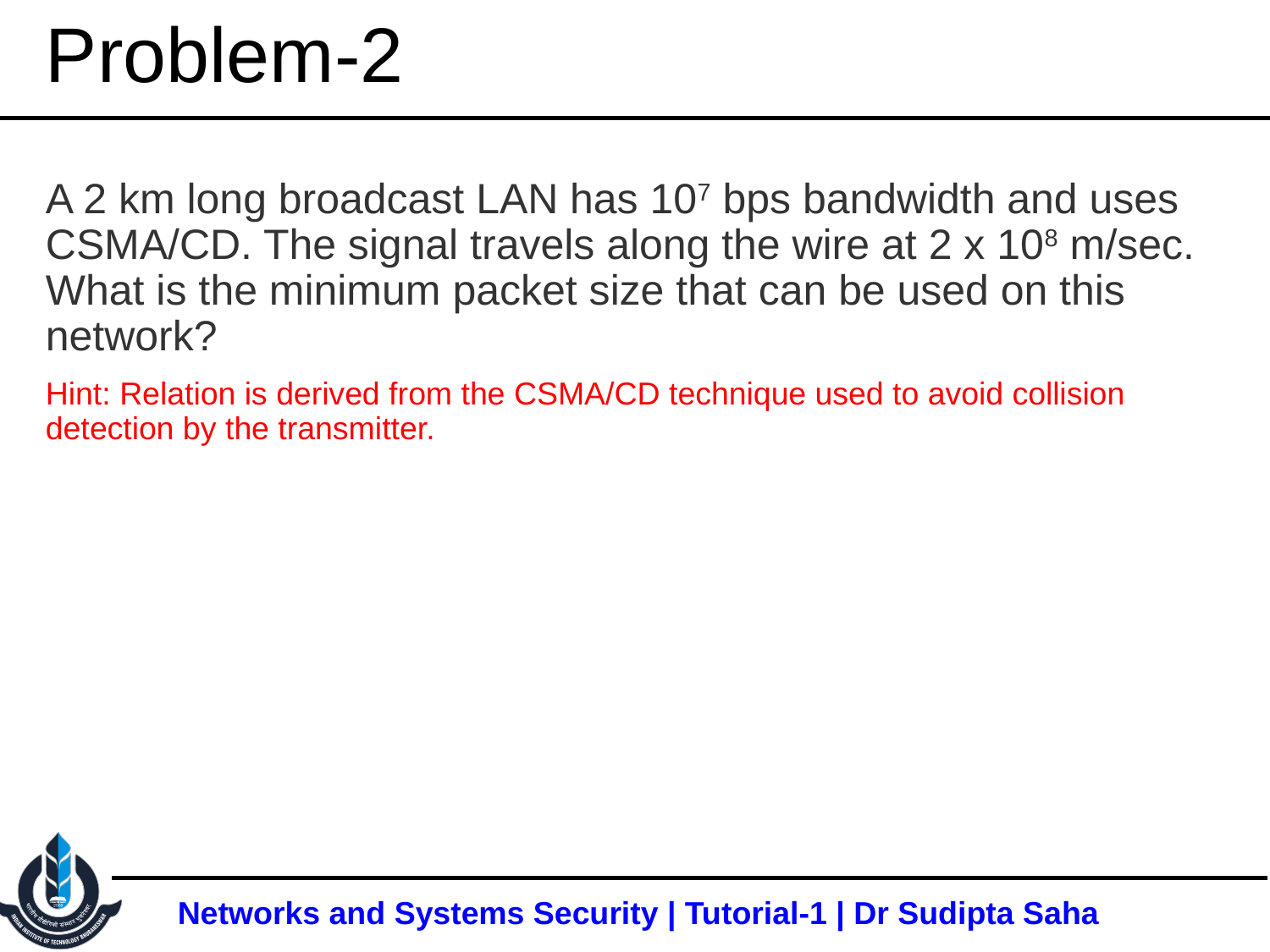

# Problem-2
A 2 km long broadcast LAN has 107 bps bandwidth and uses CSMA/CD. The signal travels along the wire at 2 x 108 m/sec. What is the minimum packet size that can be used on this network?
Hint: Relation is derived from the CSMA/CD technique used to avoid collision detection by the transmitter.